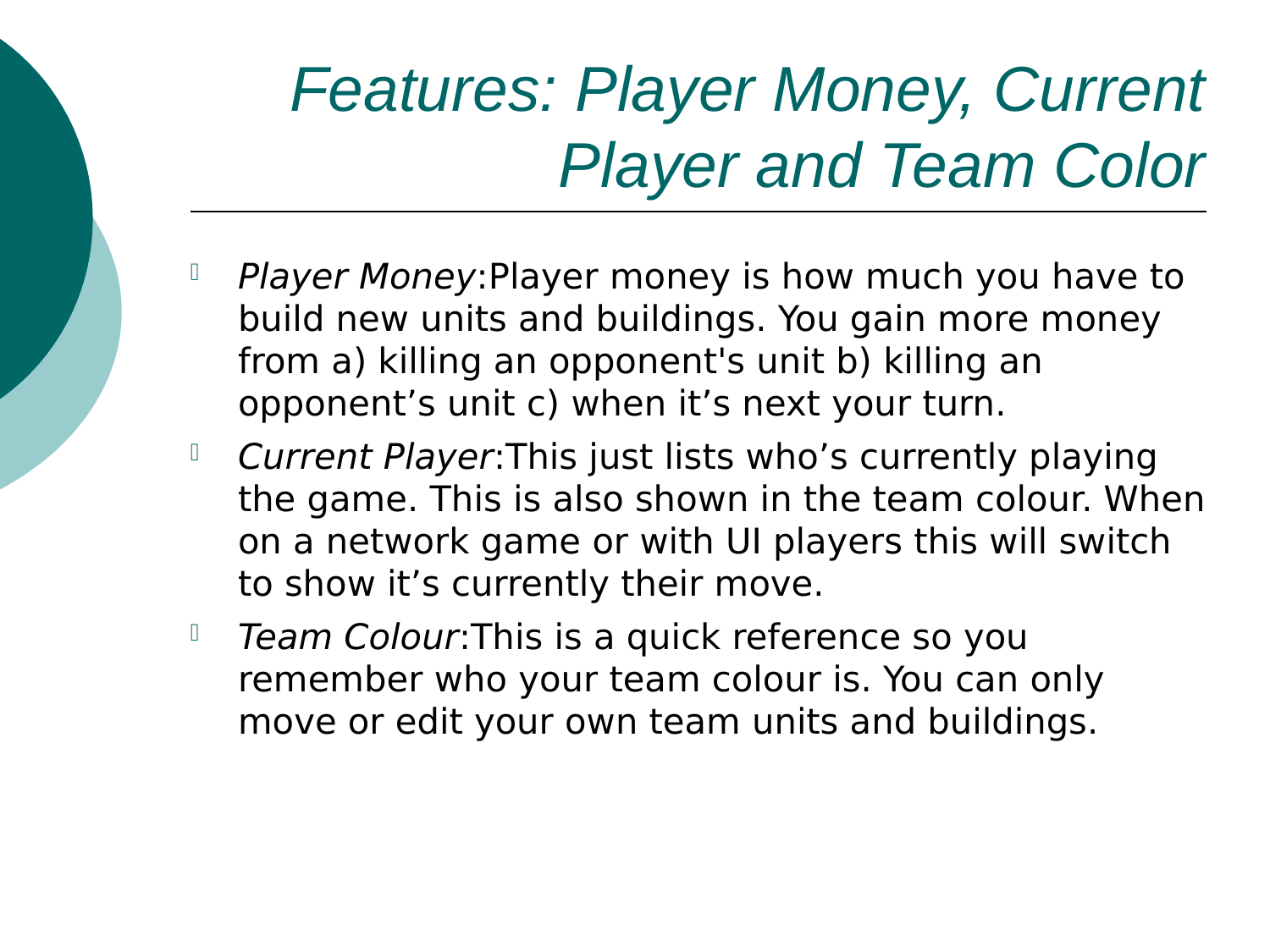

Features: Player Money, Current Player and Team Color
Player Money:Player money is how much you have to build new units and buildings. You gain more money from a) killing an opponent's unit b) killing an opponent’s unit c) when it’s next your turn.
Current Player:This just lists who’s currently playing the game. This is also shown in the team colour. When on a network game or with UI players this will switch to show it’s currently their move.
Team Colour:This is a quick reference so you remember who your team colour is. You can only move or edit your own team units and buildings.